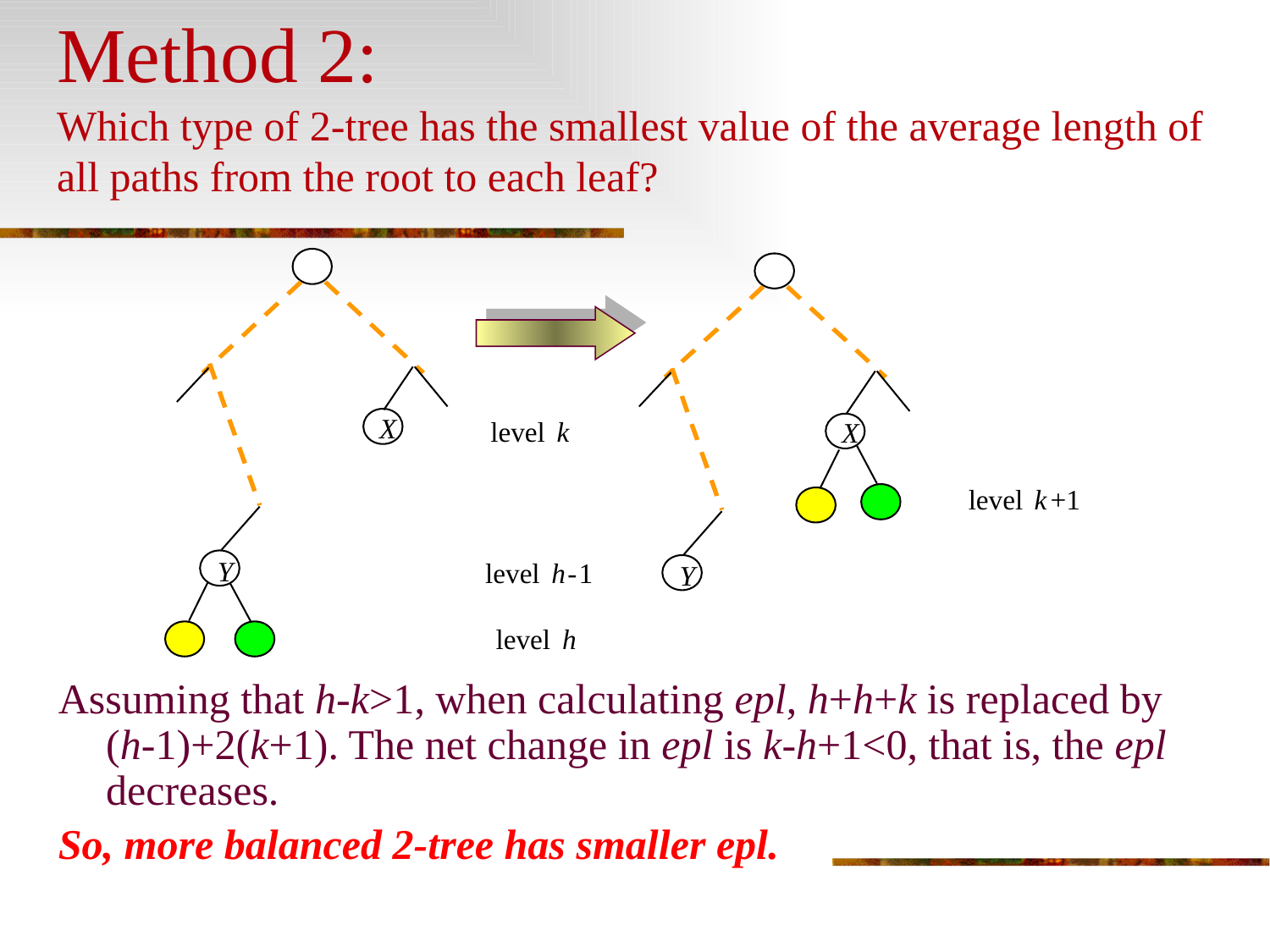

# Method 2: Which type of 2-tree has the smallest value of the average length of all paths from the root to each leaf?

Assuming that h-k>1, when calculating epl, h+h+k is replaced by (h-1)+2(k+1). The net change in epl is k-h+1<0, that is, the epl decreases.
So, more balanced 2-tree has smaller epl.

X

level
k

X

level
k
+1

Y

level
h
-
1

Y

level
h